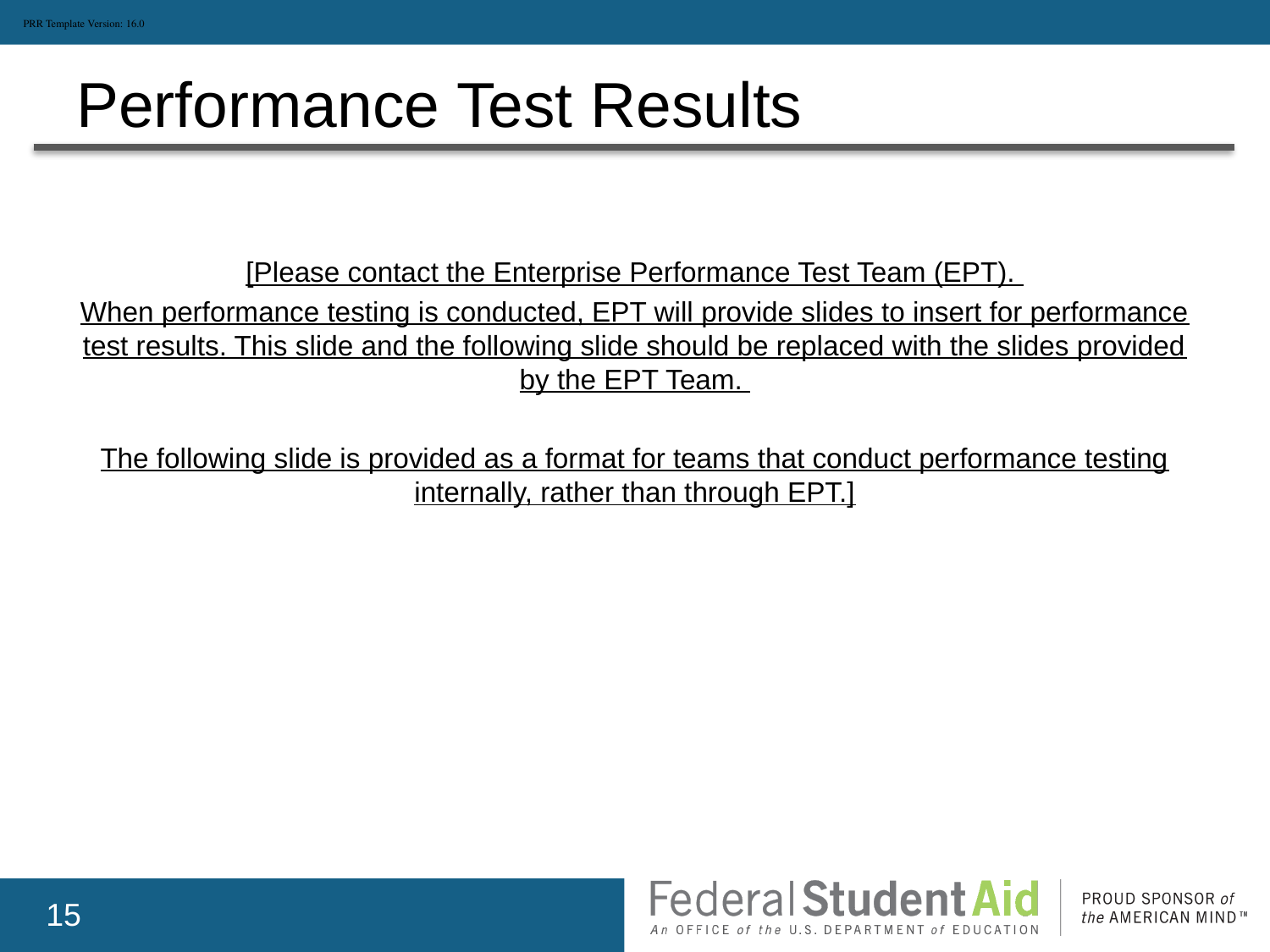

PRR Template Version: 16.0
# Performance Test Results

[Please contact the Enterprise Performance Test Team (EPT).
When performance testing is conducted, EPT will provide slides to insert for performance test results. This slide and the following slide should be replaced with the slides provided by the EPT Team.

The following slide is provided as a format for teams that conduct performance testing internally, rather than through EPT.]